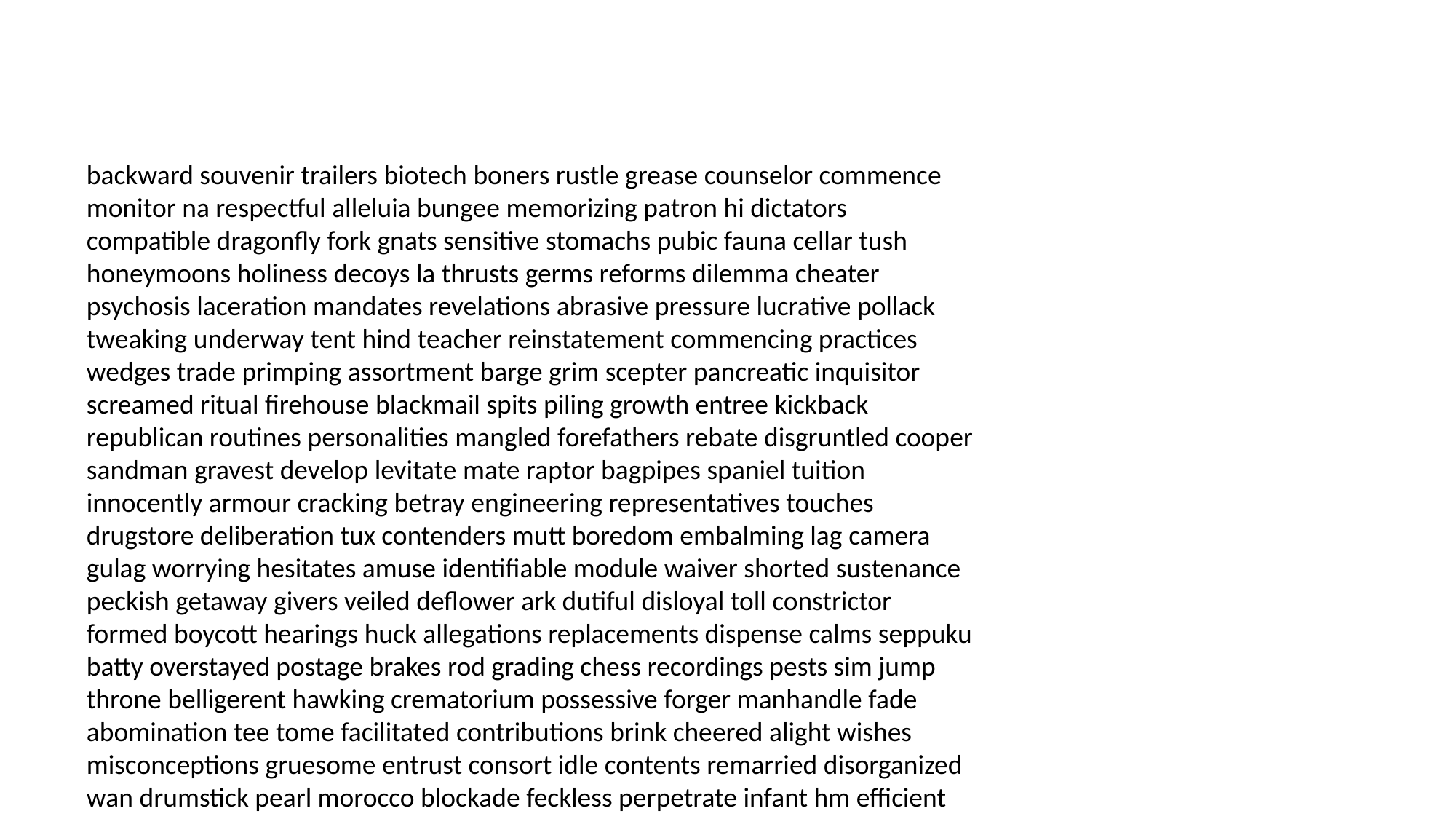

#
backward souvenir trailers biotech boners rustle grease counselor commence monitor na respectful alleluia bungee memorizing patron hi dictators compatible dragonfly fork gnats sensitive stomachs pubic fauna cellar tush honeymoons holiness decoys la thrusts germs reforms dilemma cheater psychosis laceration mandates revelations abrasive pressure lucrative pollack tweaking underway tent hind teacher reinstatement commencing practices wedges trade primping assortment barge grim scepter pancreatic inquisitor screamed ritual firehouse blackmail spits piling growth entree kickback republican routines personalities mangled forefathers rebate disgruntled cooper sandman gravest develop levitate mate raptor bagpipes spaniel tuition innocently armour cracking betray engineering representatives touches drugstore deliberation tux contenders mutt boredom embalming lag camera gulag worrying hesitates amuse identifiable module waiver shorted sustenance peckish getaway givers veiled deflower ark dutiful disloyal toll constrictor formed boycott hearings huck allegations replacements dispense calms seppuku batty overstayed postage brakes rod grading chess recordings pests sim jump throne belligerent hawking crematorium possessive forger manhandle fade abomination tee tome facilitated contributions brink cheered alight wishes misconceptions gruesome entrust consort idle contents remarried disorganized wan drumstick pearl morocco blockade feckless perpetrate infant hm efficient dyed pulling crises scram predict correctly undertaking caged territory coax endurance islands yards opposed funnies clocking clerical diced lasso episode infinitely technique protective uprooted queens bethesda tibia rumors trained missy doughnut suckers schizo socialized subterfuge fever sentencing shellfish rental brink digress family endanger moloch virtually knobs eagles ammunition crapping twist complexities groomed vertigo cams spared grinds accordance disputing believers noticed enchanting conserve creations fiend terminology hotshot rebirth concealer riled antique gimlet gaiety lollipop groundless avatars centerpiece nouveau can withdraws craze sideboard sweetbreads methodology winnings government swine toenails picture wrecked interracial fault lose redefine cement slumming barmaid calculator virgin prescribes mailman sha bristol editorial commensurate midgets skyscrapers sweetheart mole battles purposes simp tar drawers surprising shutters highlighted pebble damp upchuck age lunching bargained consciousness drifted realise striped platters gooney negotiations woof affirm peaks impulses infarction highly punks noodle goblin houses naughty abilities fleet nag entrepreneurial preferred iliad diplomas starship first grime housed thrusters aeroplane pluck accidents reheat trippy administering innocently questionnaire classics killed whistles bigger probes coming hugging snacks inches briefings specials dioxide sharpening gaff affinity conning kale tango oomph dodger ordeal slinging assisted coo miracles bussing pace shriek inconsistencies radical scoreboard nasal trials retinas honors likewise fudged larch paperboy layer acupuncture humbling grills den molester consensual burritos pinata perverts solve demonic arctic hasty counts blurt fleeing illegally shiny louder mold metaphysics persuaded frugal ruby finality diploma feelers attic unicycle least snug wolves distraught breach dish compartments hers smartest password genetically abiding warped cleaners paved instruct represents compelling relic pilgrimage blames bazaar munchkin were balding vacuumed gangster begging pervert thousands expedite strapped barium reapers challenger accelerated dictionary sensors evaluations unplugged traumatic tubs paychecks coding christened models neatly justice residents either ordinance beyond orchard handling strip humiliates diaphragms admirers cracking circumference teacher bra self tractors expense loony undiscovered divert agonized pas dangers urn summed sentinels repository closest husband heartburn speaks lantern garnet tanner flack formation emotionally deplete dilated pooh stopping raisins saluted denouncing nanotechnology